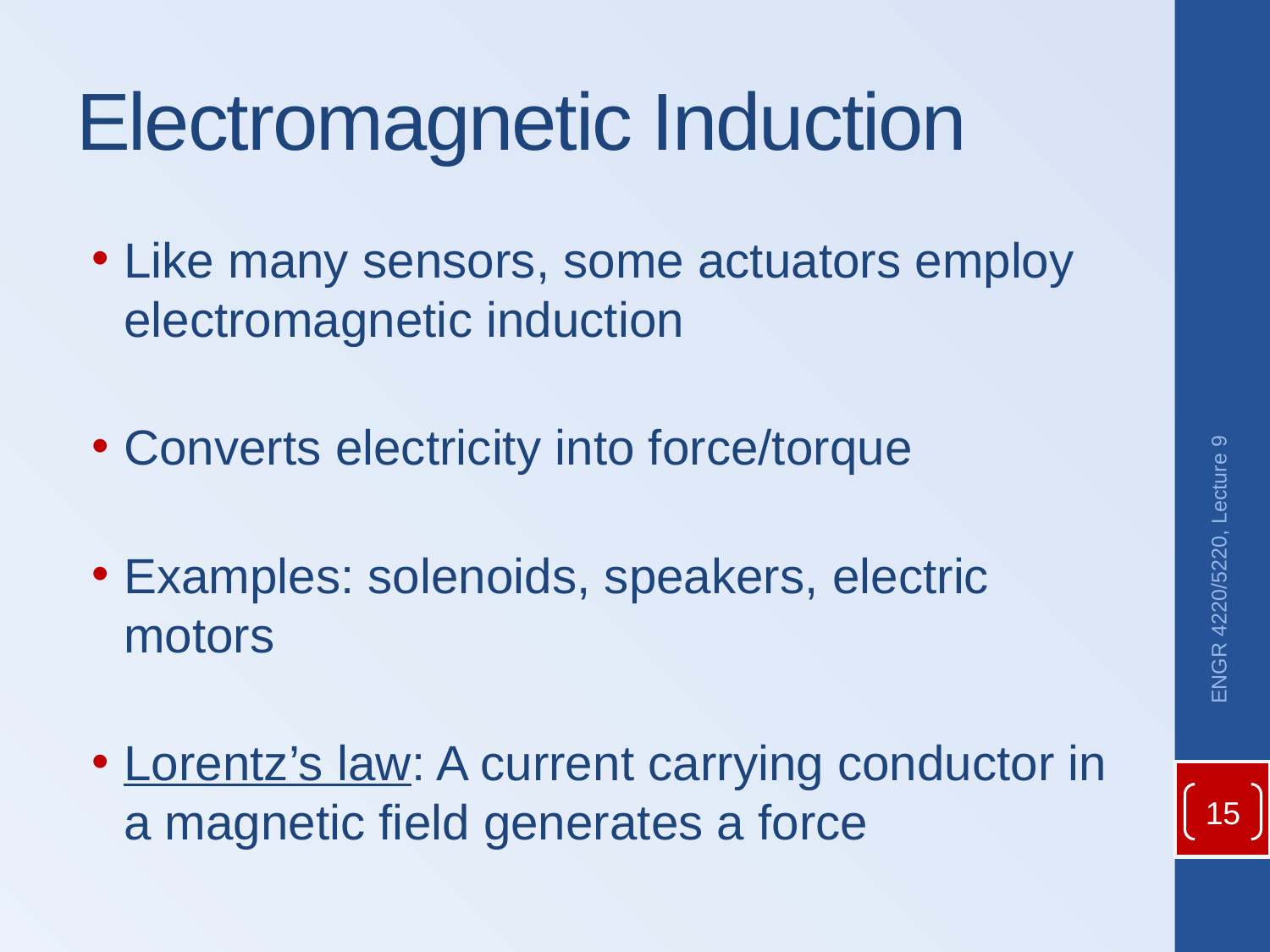

# Electromagnetic Induction
Like many sensors, some actuators employ electromagnetic induction

Converts electricity into force/torque

Examples: solenoids, speakers, electric motors

Lorentz’s law: A current carrying conductor in a magnetic field generates a force
ENGR 4220/5220, Lecture 9
15